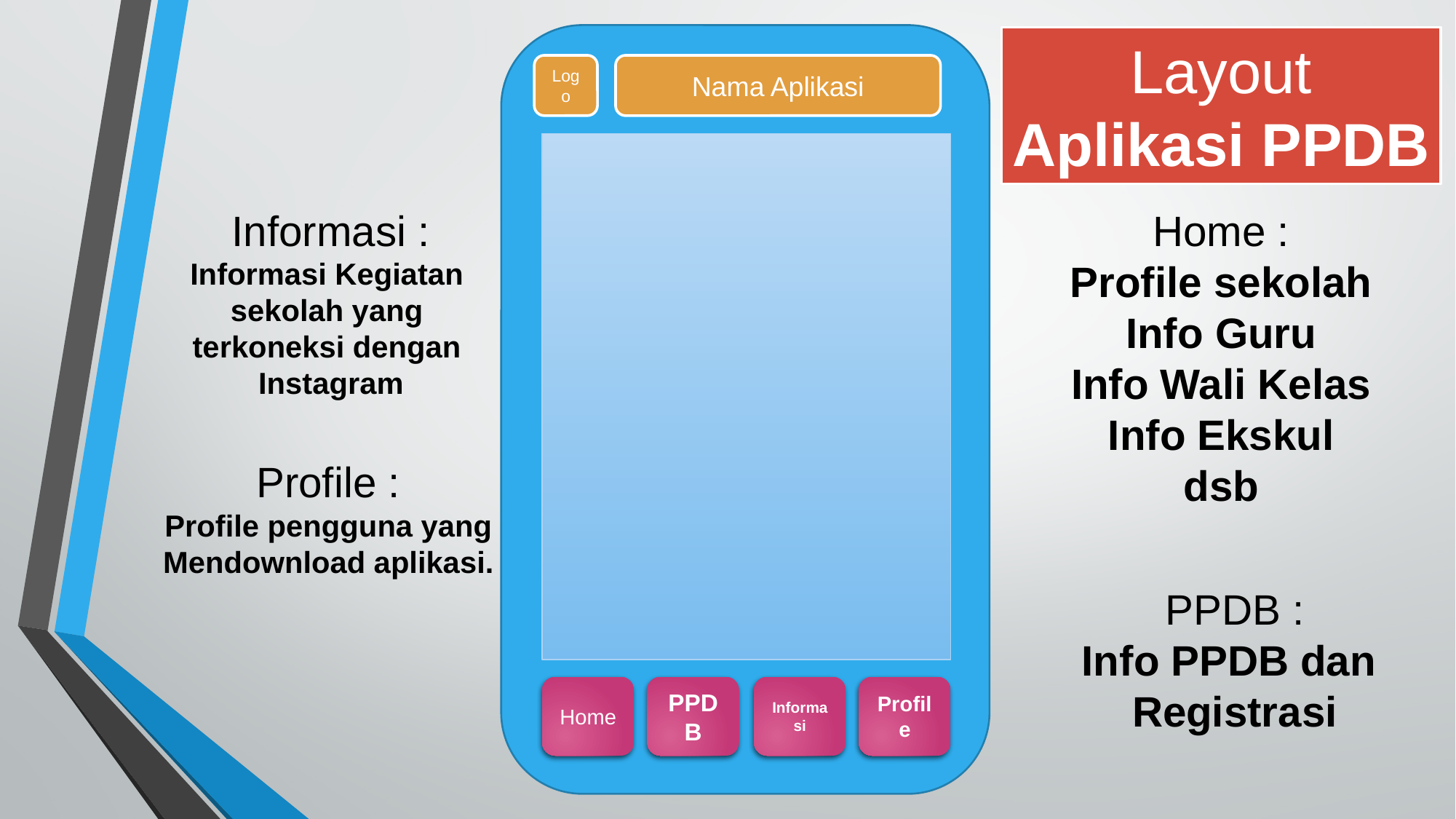

Layout
Aplikasi PPDB
Logo
Nama Aplikasi

Informasi :
Informasi Kegiatan
sekolah yang
terkoneksi dengan
Instagram
Home :
Profile sekolah
Info Guru
Info Wali Kelas
Info Ekskul
dsb
Profile :
Profile pengguna yang
Mendownload aplikasi.

PPDB :
Info PPDB dan
Registrasi
Home
PPDB
Informasi
Profile